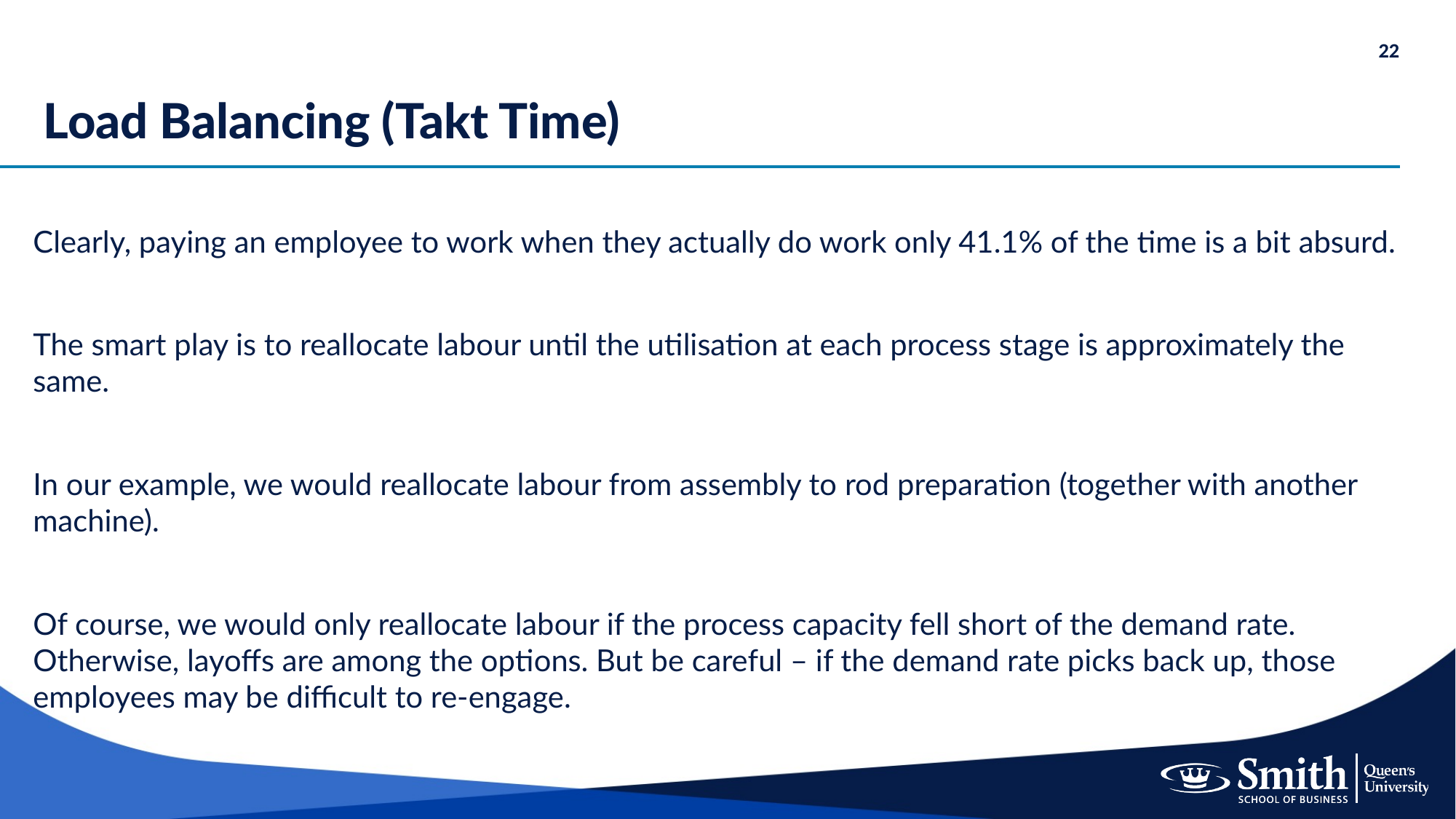

# Load Balancing (Takt Time)
Clearly, paying an employee to work when they actually do work only 41.1% of the time is a bit absurd.

The smart play is to reallocate labour until the utilisation at each process stage is approximately the same.

In our example, we would reallocate labour from assembly to rod preparation (together with another machine).

Of course, we would only reallocate labour if the process capacity fell short of the demand rate. Otherwise, layoffs are among the options. But be careful – if the demand rate picks back up, those employees may be difficult to re-engage.